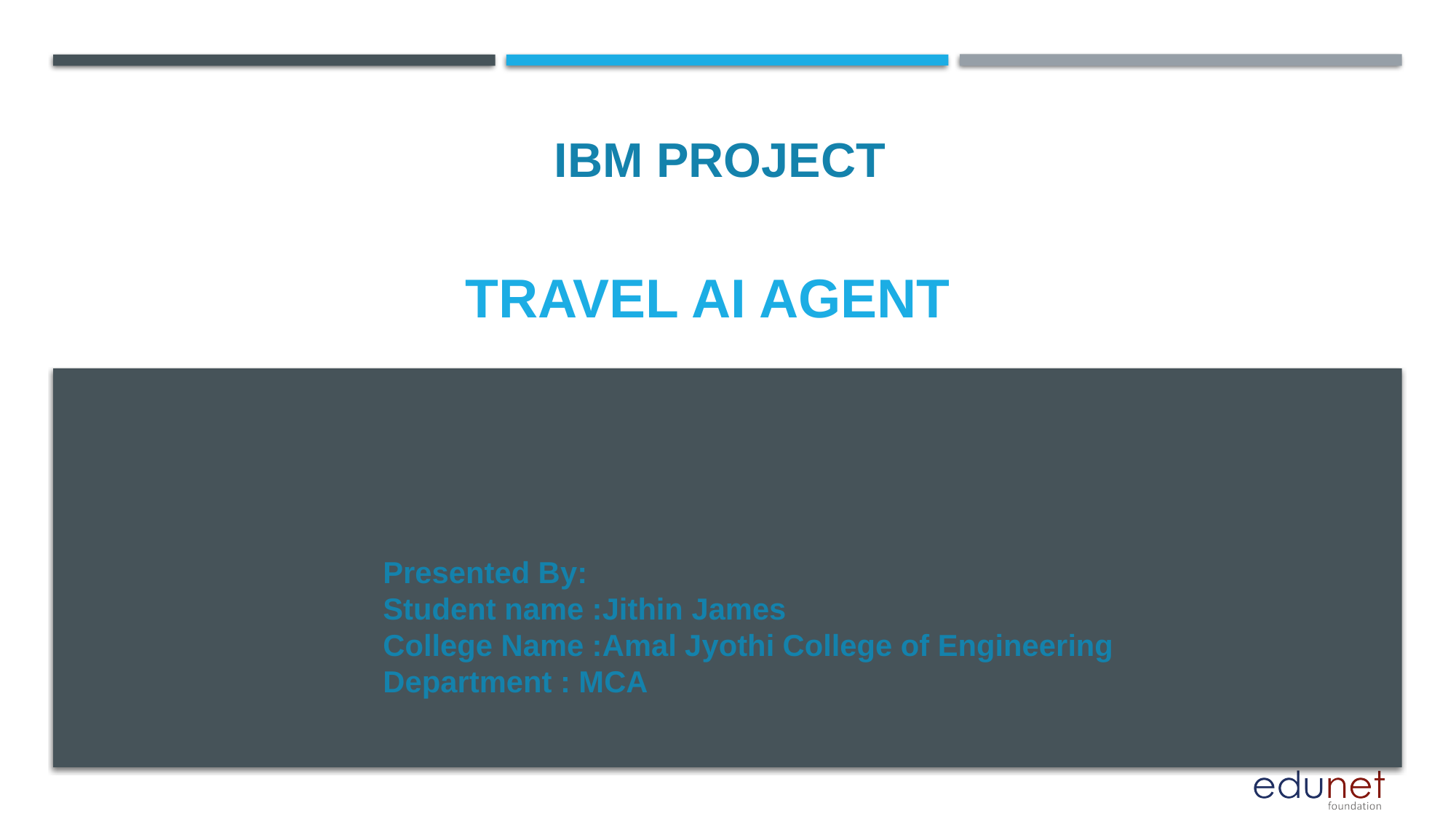

IBM PROJECT
# Travel ai agent
Presented By:
Student name :Jithin James
College Name :Amal Jyothi College of Engineering
Department : MCA